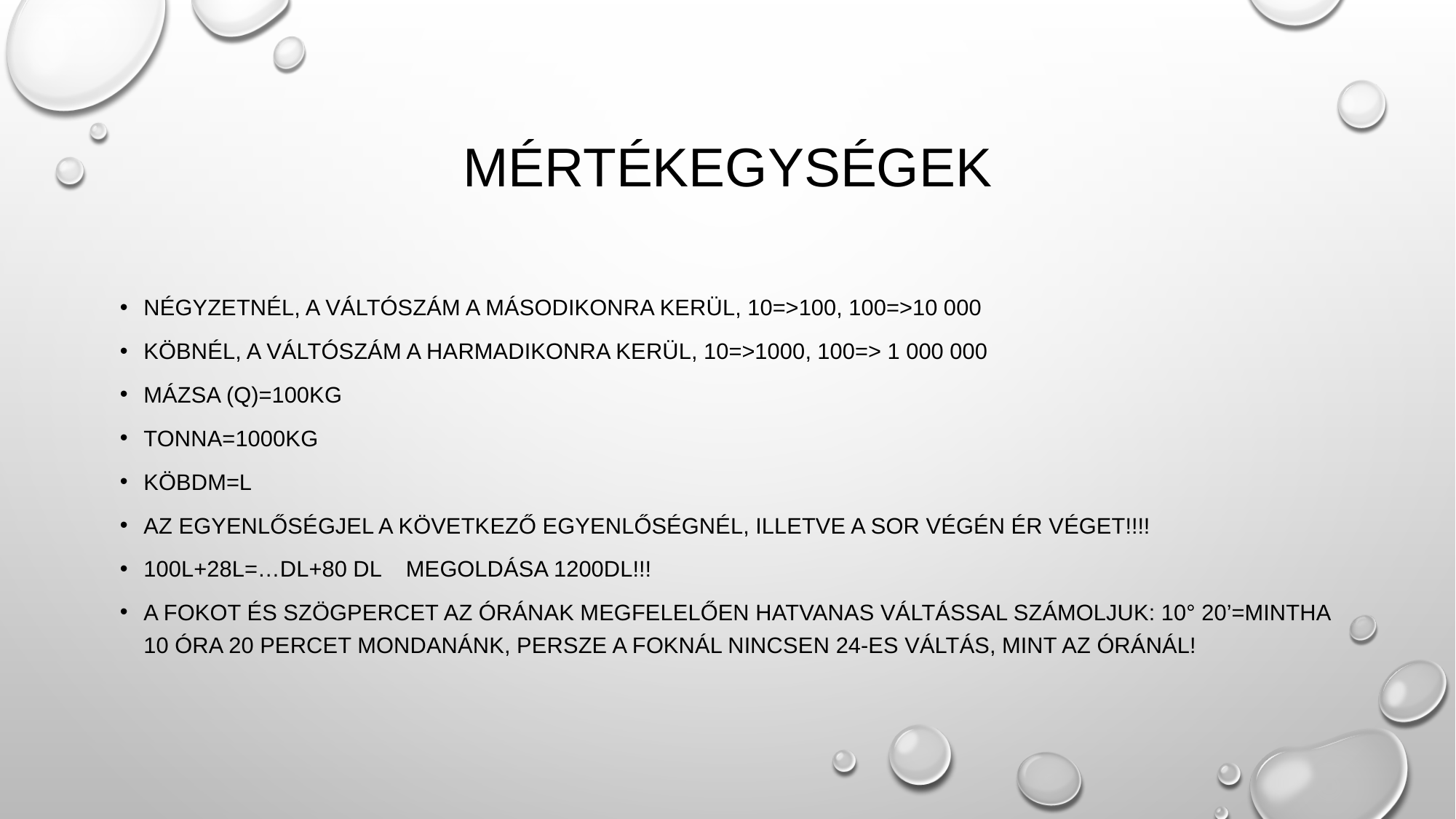

# Mértékegységek
Négyzetnél, a váltószám a másodikonra kerül, 10=>100, 100=>10 000
Köbnél, a váltószám a harmadikonra kerül, 10=>1000, 100=> 1 000 000
Mázsa (q)=100kg
Tonna=1000kg
Köbdm=l
Az egyenlőségjel a következő egyenlőségnél, illetve a sor végén ér véget!!!!
100l+28l=…dl+80 dl    megoldása 1200dl!!!
A fokot és szögpercet az órának megfelelően hatvanas váltással számoljuk: 10° 20’=Mintha 10 óra 20 percet mondanánk, persze a foknál nincsen 24-es váltás, mint az óránál!